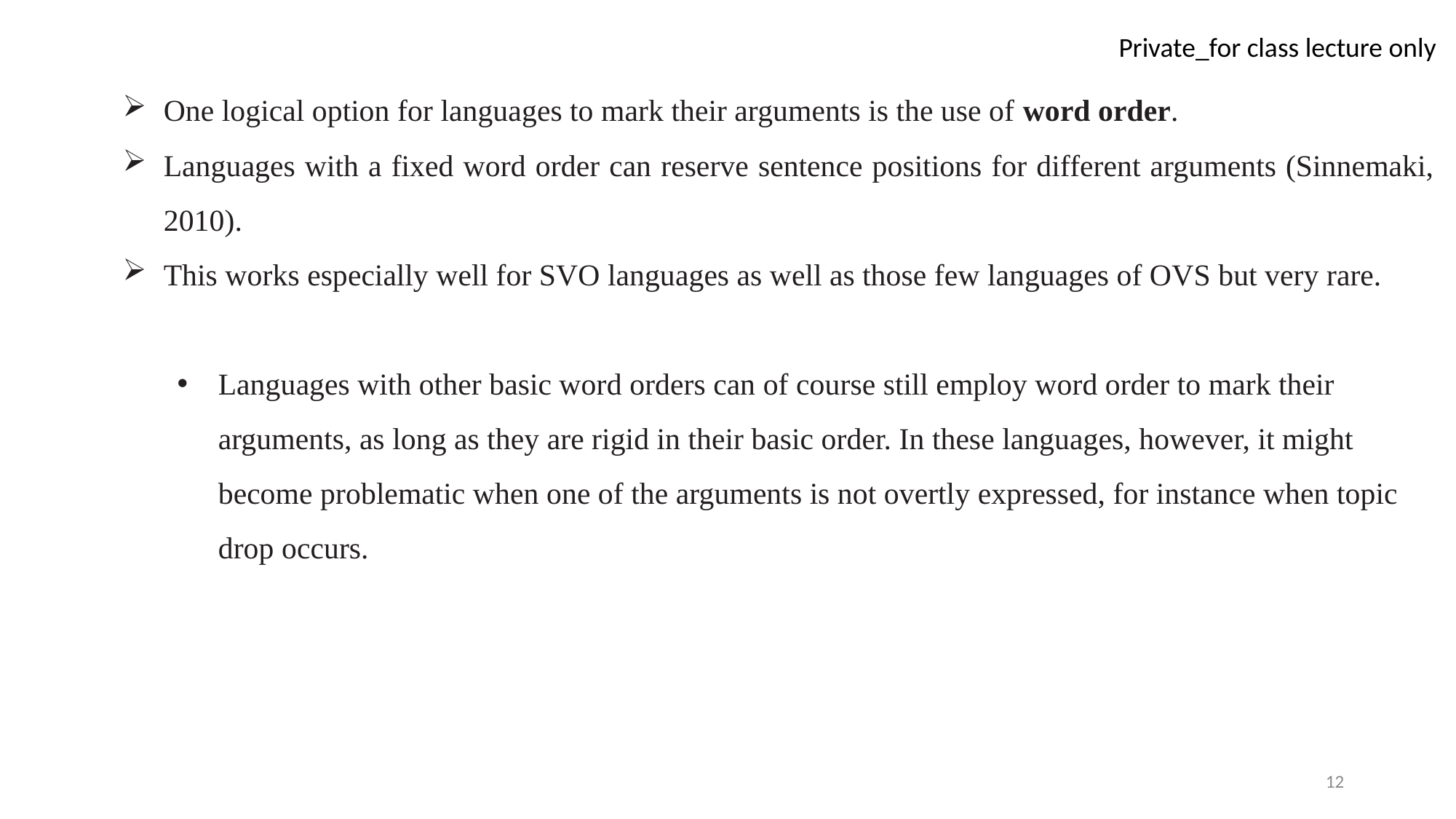

One logical option for languages to mark their arguments is the use of word order.
Languages with a fixed word order can reserve sentence positions for different arguments (Sinnemaki, 2010).
This works especially well for SVO languages as well as those few languages of OVS but very rare.

Languages with other basic word orders can of course still employ word order to mark their arguments, as long as they are rigid in their basic order. In these languages, however, it might become problematic when one of the arguments is not overtly expressed, for instance when topic drop occurs.

12